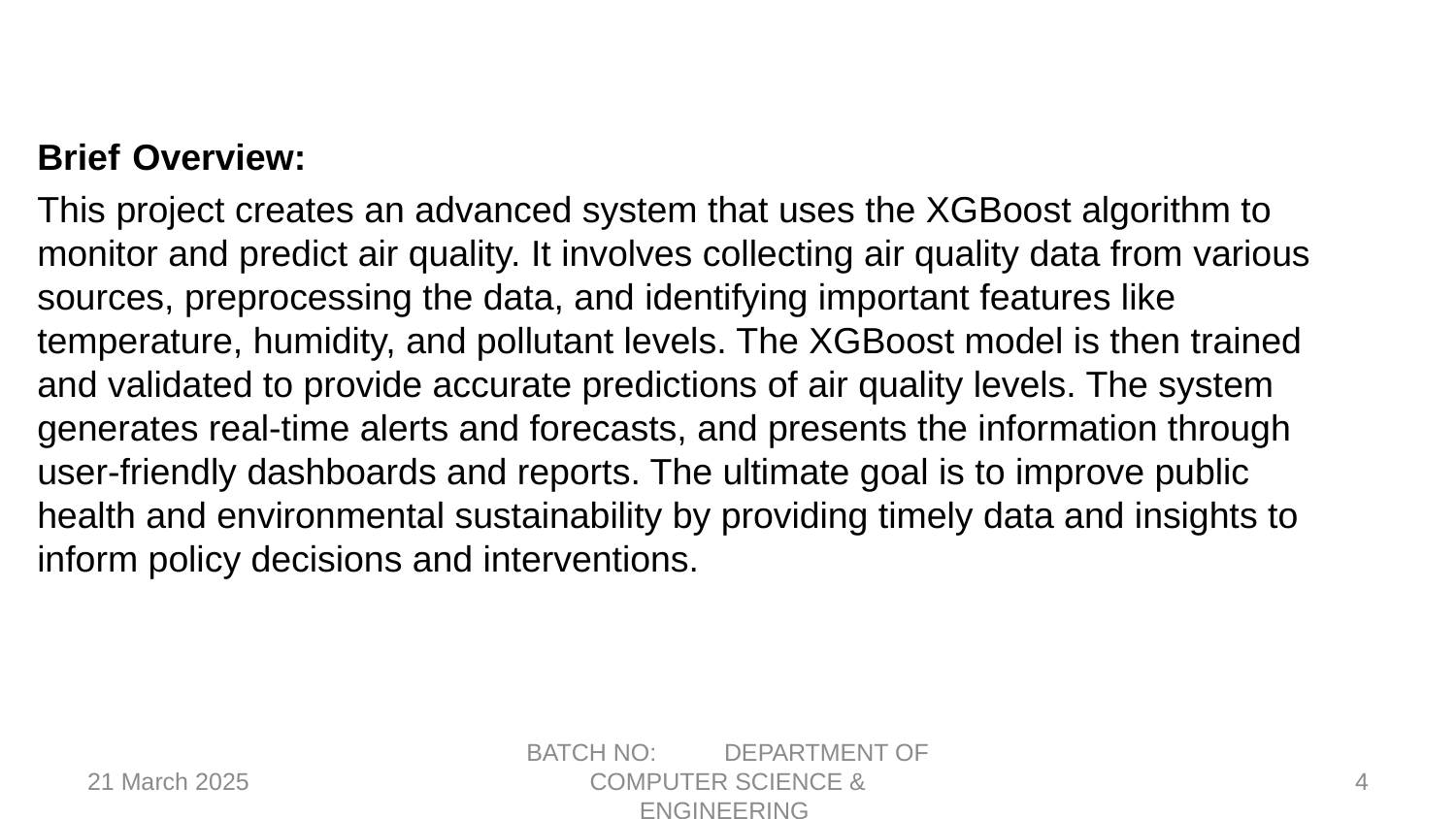

Brief Overview:
This project creates an advanced system that uses the XGBoost algorithm to monitor and predict air quality. It involves collecting air quality data from various sources, preprocessing the data, and identifying important features like temperature, humidity, and pollutant levels. The XGBoost model is then trained and validated to provide accurate predictions of air quality levels. The system generates real-time alerts and forecasts, and presents the information through user-friendly dashboards and reports. The ultimate goal is to improve public health and environmental sustainability by providing timely data and insights to inform policy decisions and interventions.

21 March 2025
BATCH NO:          DEPARTMENT OF COMPUTER SCIENCE & ENGINEERING
4